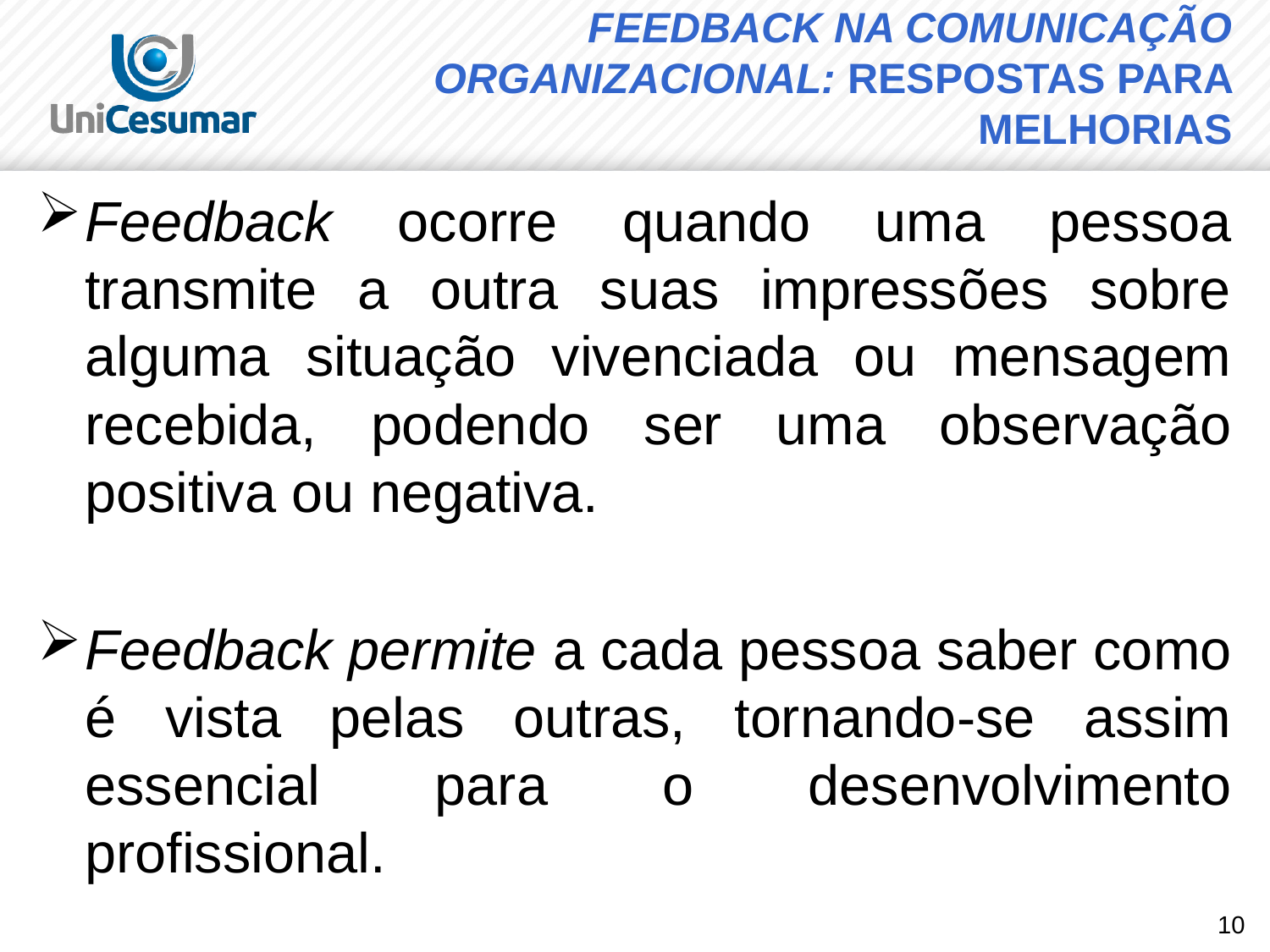

# FEEDBACK NA COMUNICAÇÃO ORGANIZACIONAL: RESPOSTAS PARA MELHORIAS
Feedback ocorre quando uma pessoa transmite a outra suas impressões sobre alguma situação vivenciada ou mensagem recebida, podendo ser uma observação positiva ou negativa.

Feedback permite a cada pessoa saber como é vista pelas outras, tornando-se assim essencial para o desenvolvimento profissional.